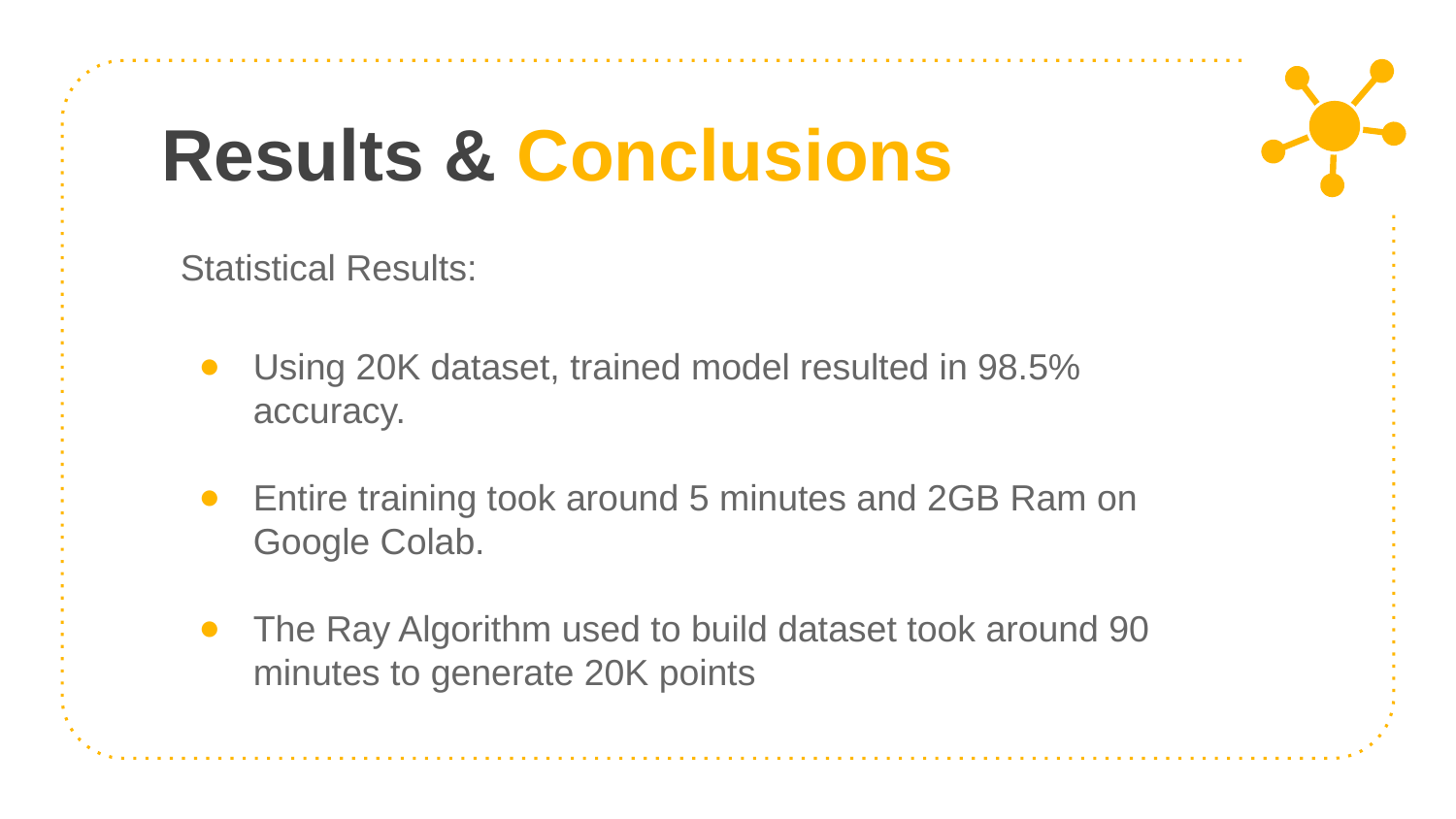

# Results & Conclusions
Statistical Results:
Using 20K dataset, trained model resulted in 98.5% accuracy.
Entire training took around 5 minutes and 2GB Ram on Google Colab.
The Ray Algorithm used to build dataset took around 90 minutes to generate 20K points